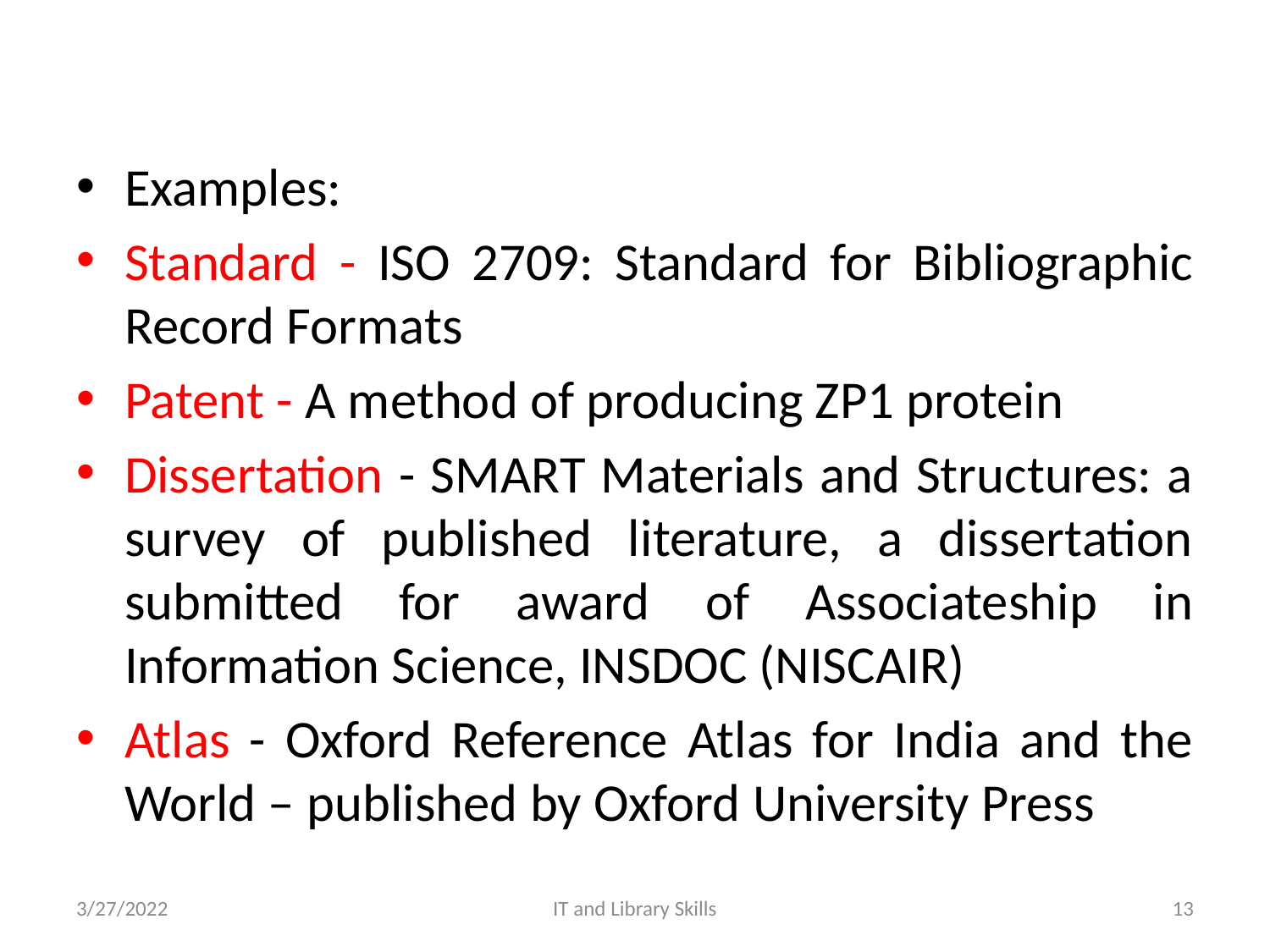

Examples:
Standard - ISO 2709: Standard for Bibliographic Record Formats
Patent - A method of producing ZP1 protein
Dissertation - SMART Materials and Structures: a survey of published literature, a dissertation submitted for award of Associateship in Information Science, INSDOC (NISCAIR)
Atlas - Oxford Reference Atlas for India and the World – published by Oxford University Press
3/27/2022
IT and Library Skills
13